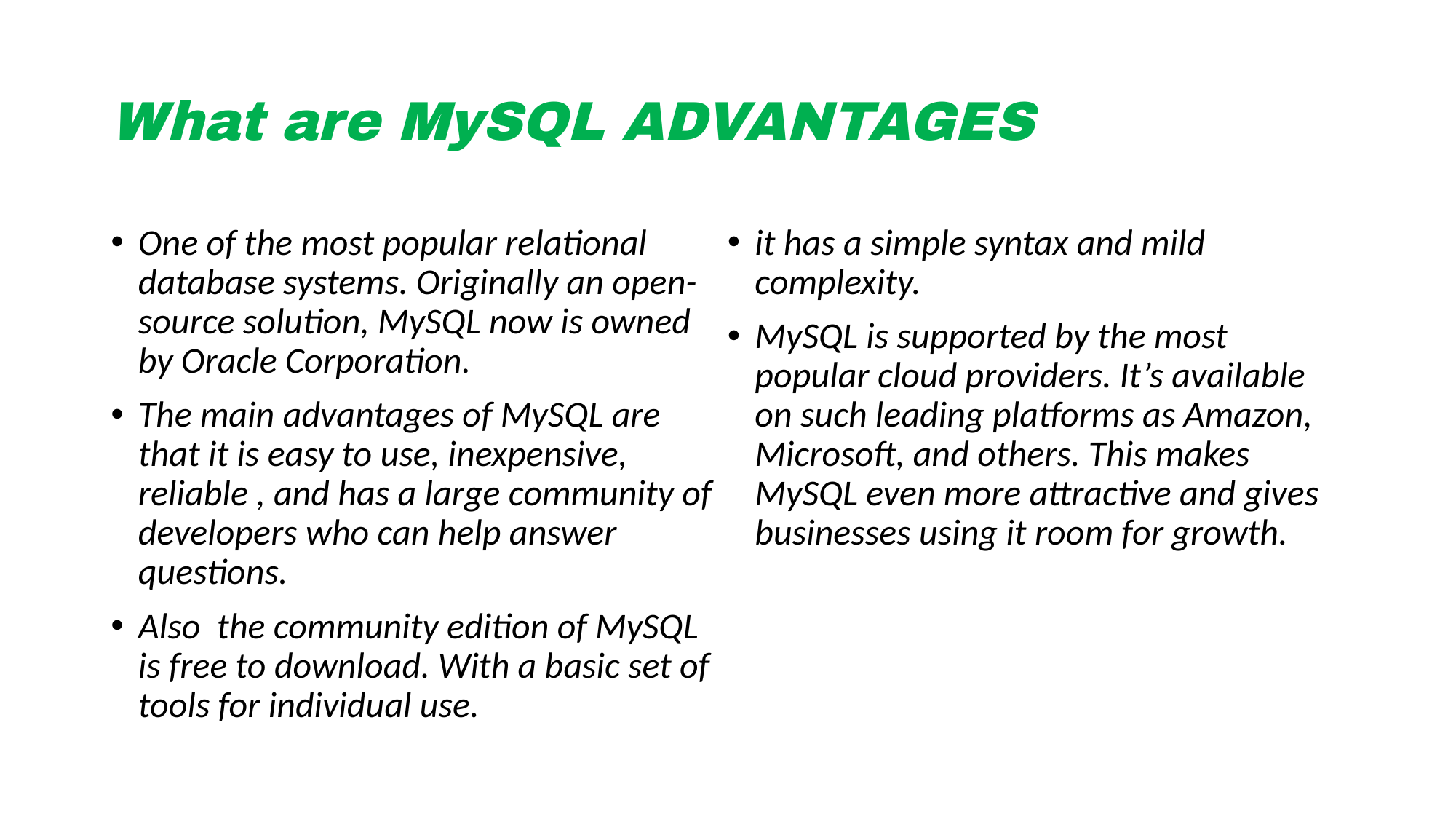

# What are MySQL ADVANTAGES
One of the most popular relational database systems. Originally an open-source solution, MySQL now is owned by Oracle Corporation.
The main advantages of MySQL are that it is easy to use, inexpensive, reliable , and has a large community of developers who can help answer questions.
Also  the community edition of MySQL is free to download. With a basic set of tools for individual use.
it has a simple syntax and mild complexity.
MySQL is supported by the most popular cloud providers. It’s available on such leading platforms as Amazon, Microsoft, and others. This makes MySQL even more attractive and gives businesses using it room for growth.